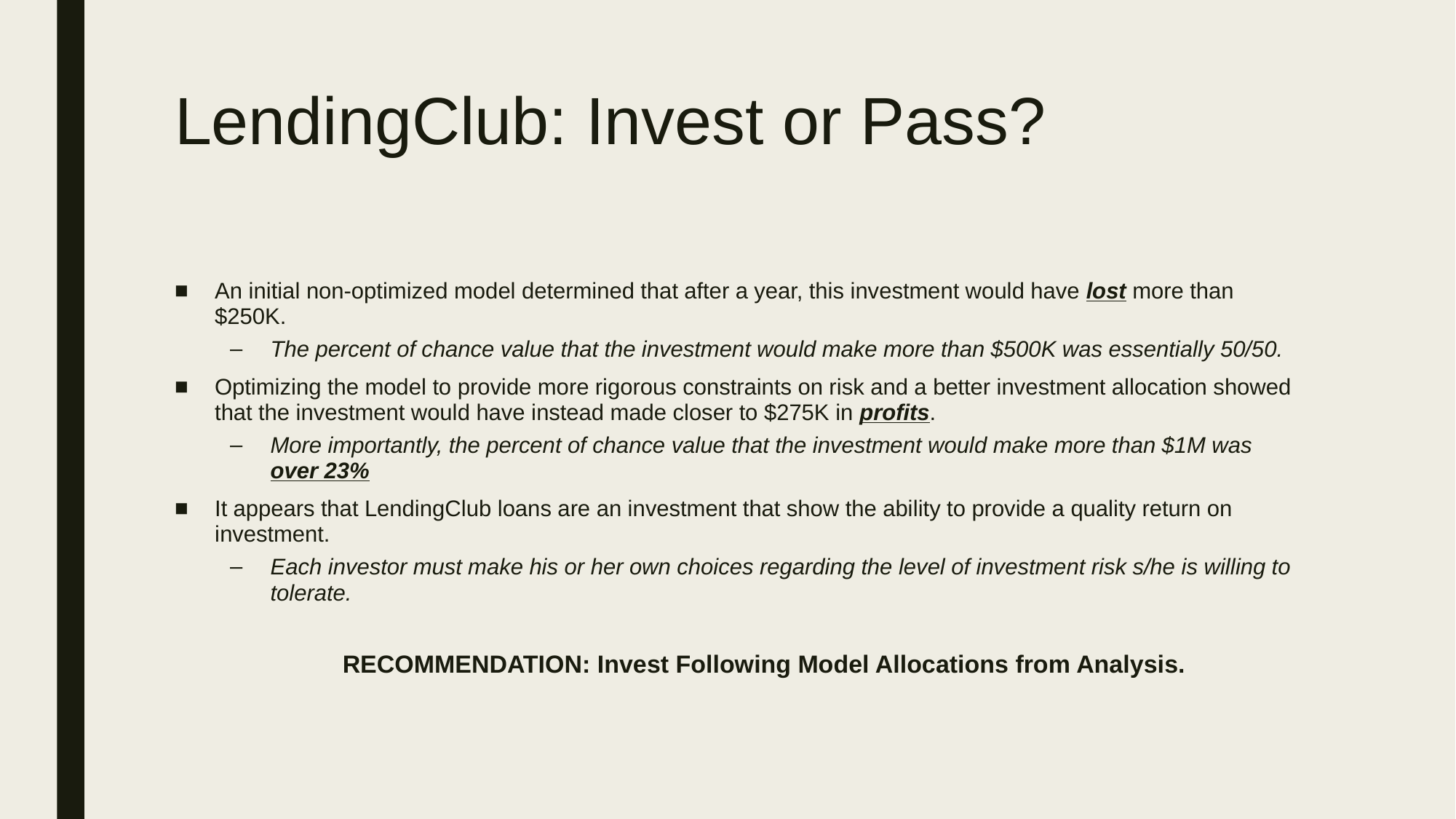

# LendingClub: Invest or Pass?
An initial non-optimized model determined that after a year, this investment would have lost more than $250K.
The percent of chance value that the investment would make more than $500K was essentially 50/50.
Optimizing the model to provide more rigorous constraints on risk and a better investment allocation showed that the investment would have instead made closer to $275K in profits.
More importantly, the percent of chance value that the investment would make more than $1M was over 23%
It appears that LendingClub loans are an investment that show the ability to provide a quality return on investment.
Each investor must make his or her own choices regarding the level of investment risk s/he is willing to tolerate.

RECOMMENDATION: Invest Following Model Allocations from Analysis.